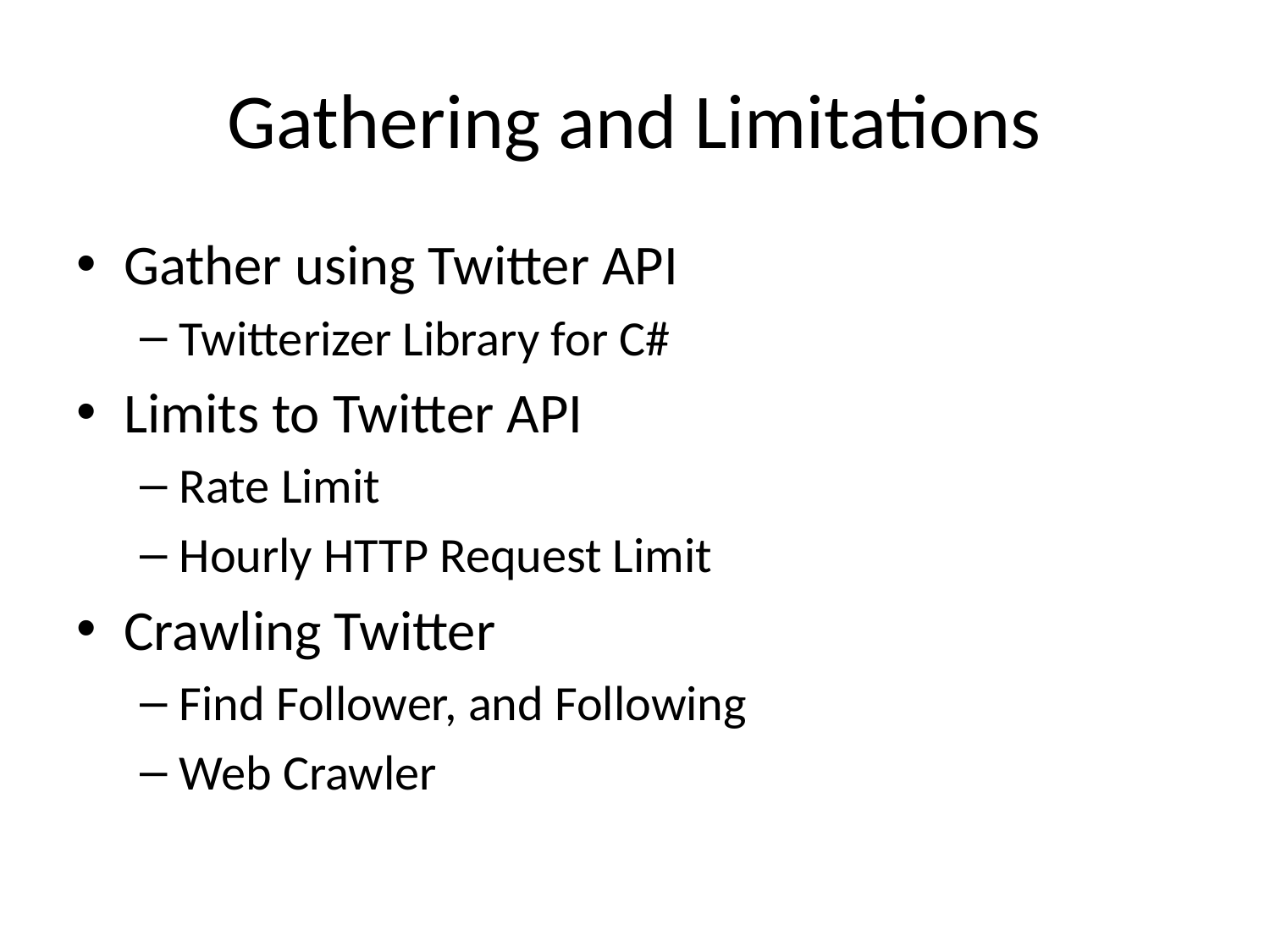

# Gathering and Limitations
Gather using Twitter API
Twitterizer Library for C#
Limits to Twitter API
Rate Limit
Hourly HTTP Request Limit
Crawling Twitter
Find Follower, and Following
Web Crawler